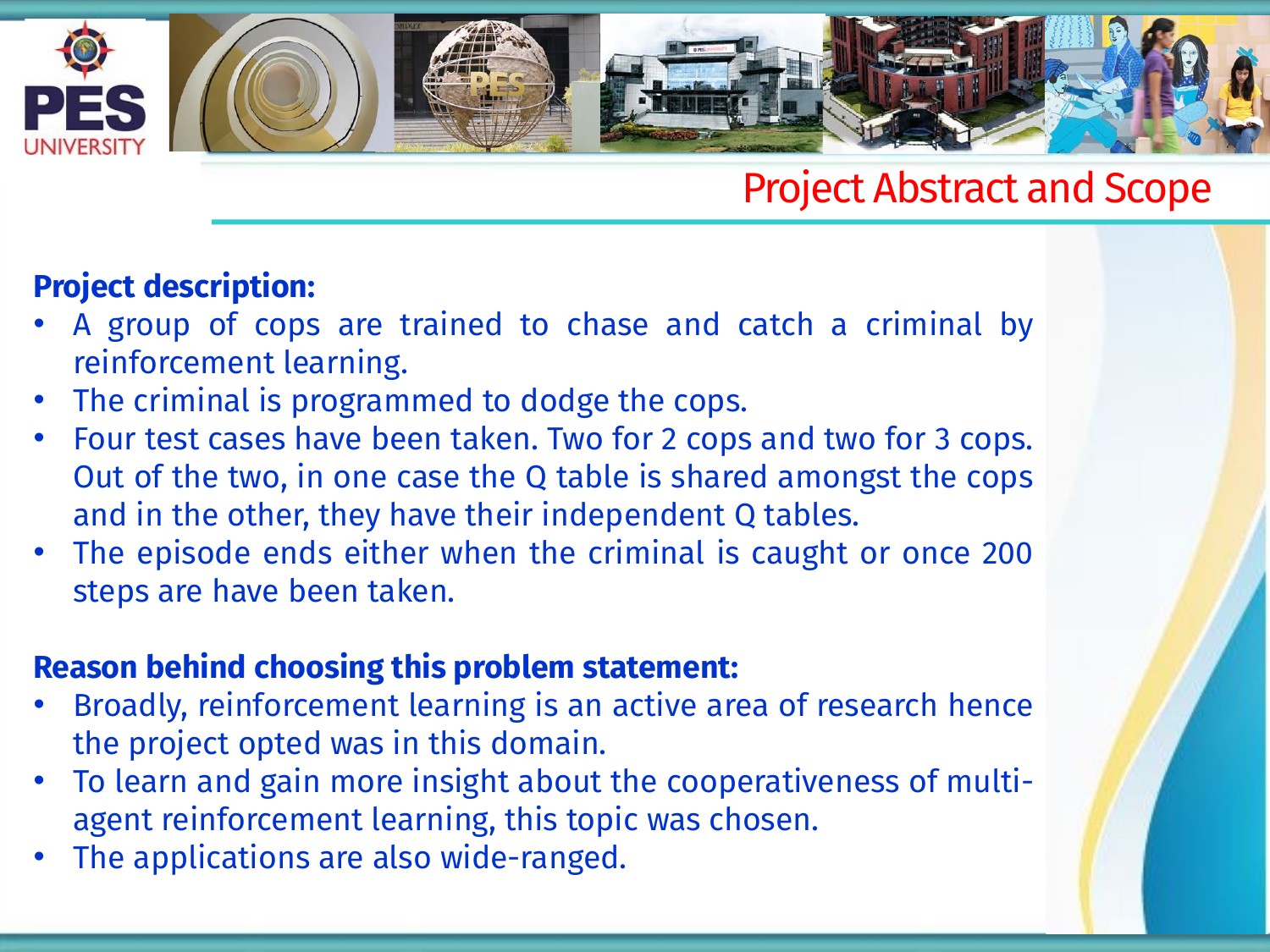

# Project Abstract and Scope
Project description:
A group of cops are trained to chase and catch a criminal by reinforcement learning.
The criminal is programmed to dodge the cops.
Four test cases have been taken. Two for 2 cops and two for 3 cops. Out of the two, in one case the Q table is shared amongst the cops and in the other, they have their independent Q tables.
The episode ends either when the criminal is caught or once 200 steps are have been taken.

Reason behind choosing this problem statement:
Broadly, reinforcement learning is an active area of research hence the project opted was in this domain.
To learn and gain more insight about the cooperativeness of multi-agent reinforcement learning, this topic was chosen.
The applications are also wide-ranged.
2